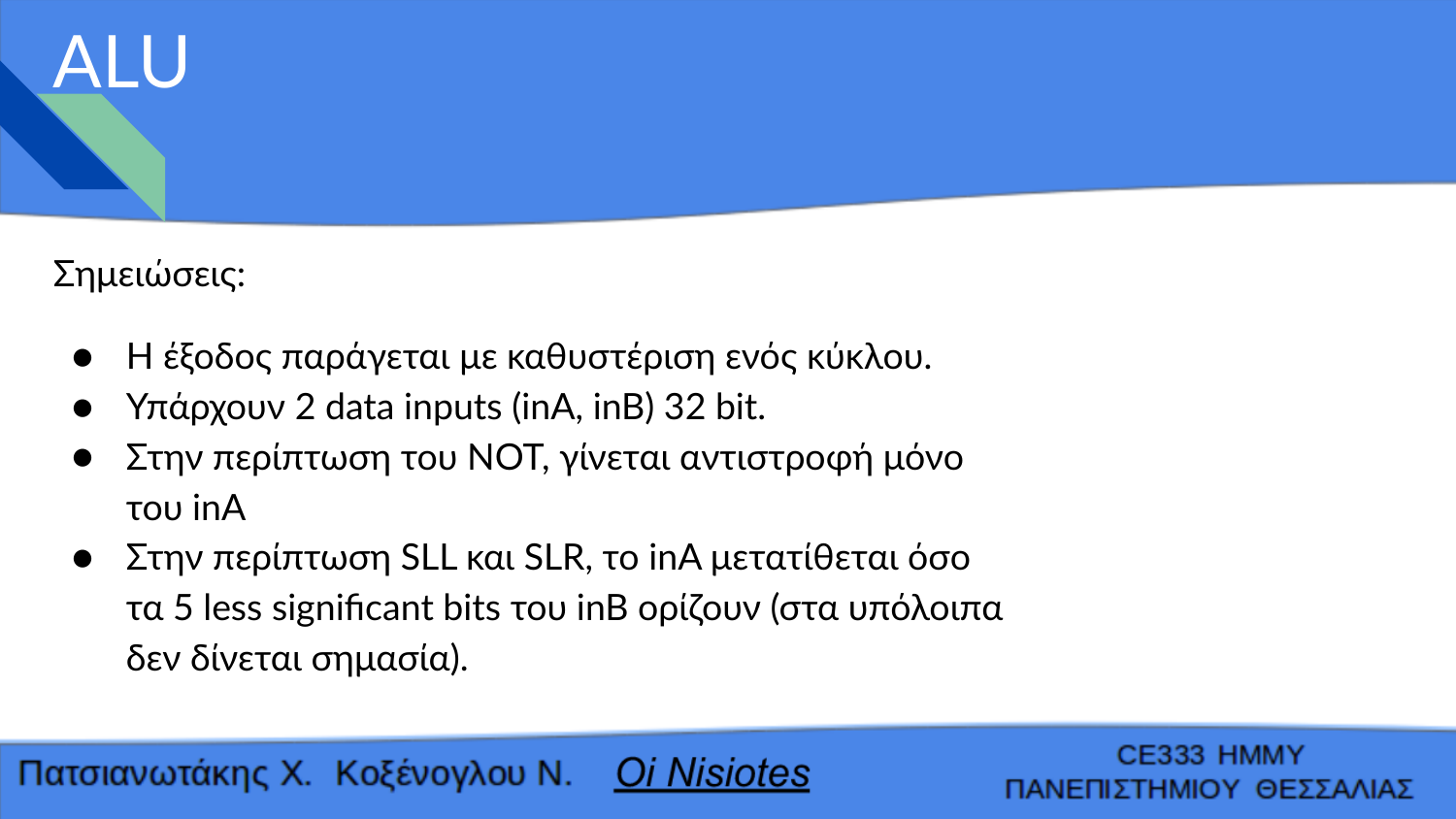

# ALU

Σημειώσεις:
Η έξοδος παράγεται με καθυστέριση ενός κύκλου.
Υπάρχουν 2 data inputs (inA, inB) 32 bit.
Στην περίπτωση του ΝΟΤ, γίνεται αντιστροφή μόνο του inA
Στην περίπτωση SLL και SLR, το inA μετατίθεται όσο τα 5 less significant bits του inB ορίζουν (στα υπόλοιπα δεν δίνεται σημασία).